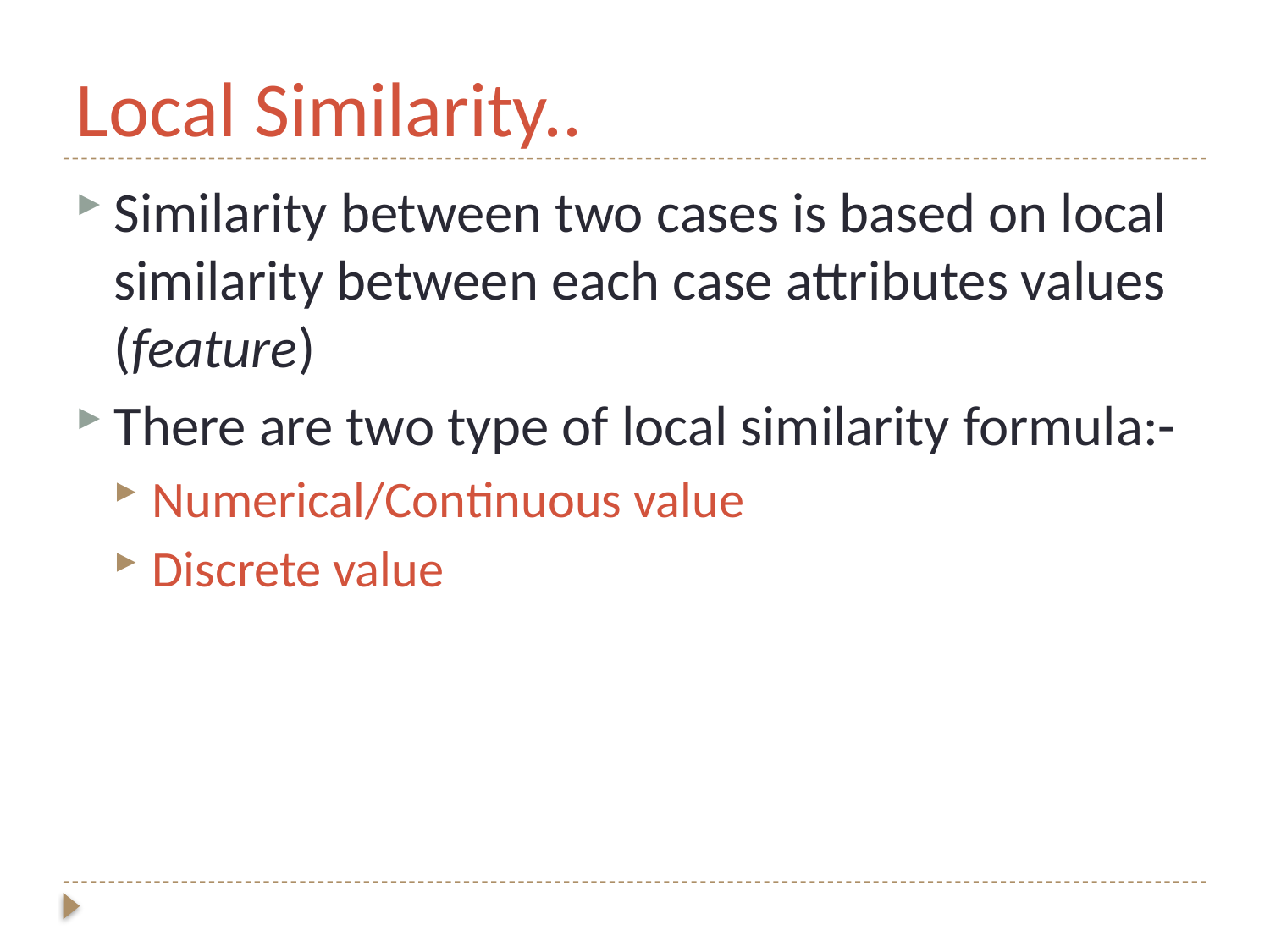

# Local Similarity..
Similarity between two cases is based on local similarity between each case attributes values (feature)
There are two type of local similarity formula:-
Numerical/Continuous value
Discrete value